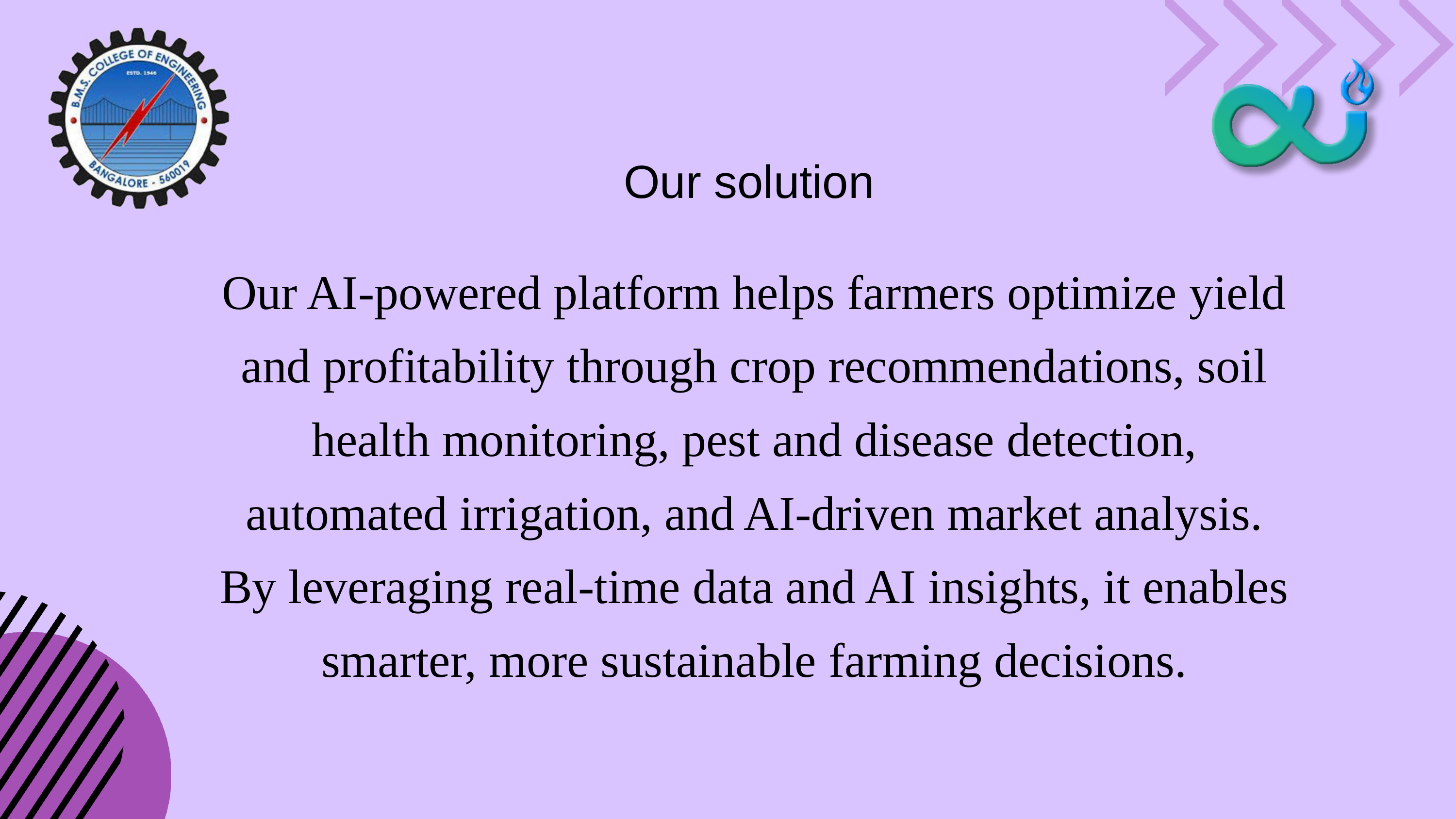

Our solution
Our AI-powered platform helps farmers optimize yield and profitability through crop recommendations, soil health monitoring, pest and disease detection, automated irrigation, and AI-driven market analysis. By leveraging real-time data and AI insights, it enables smarter, more sustainable farming decisions.